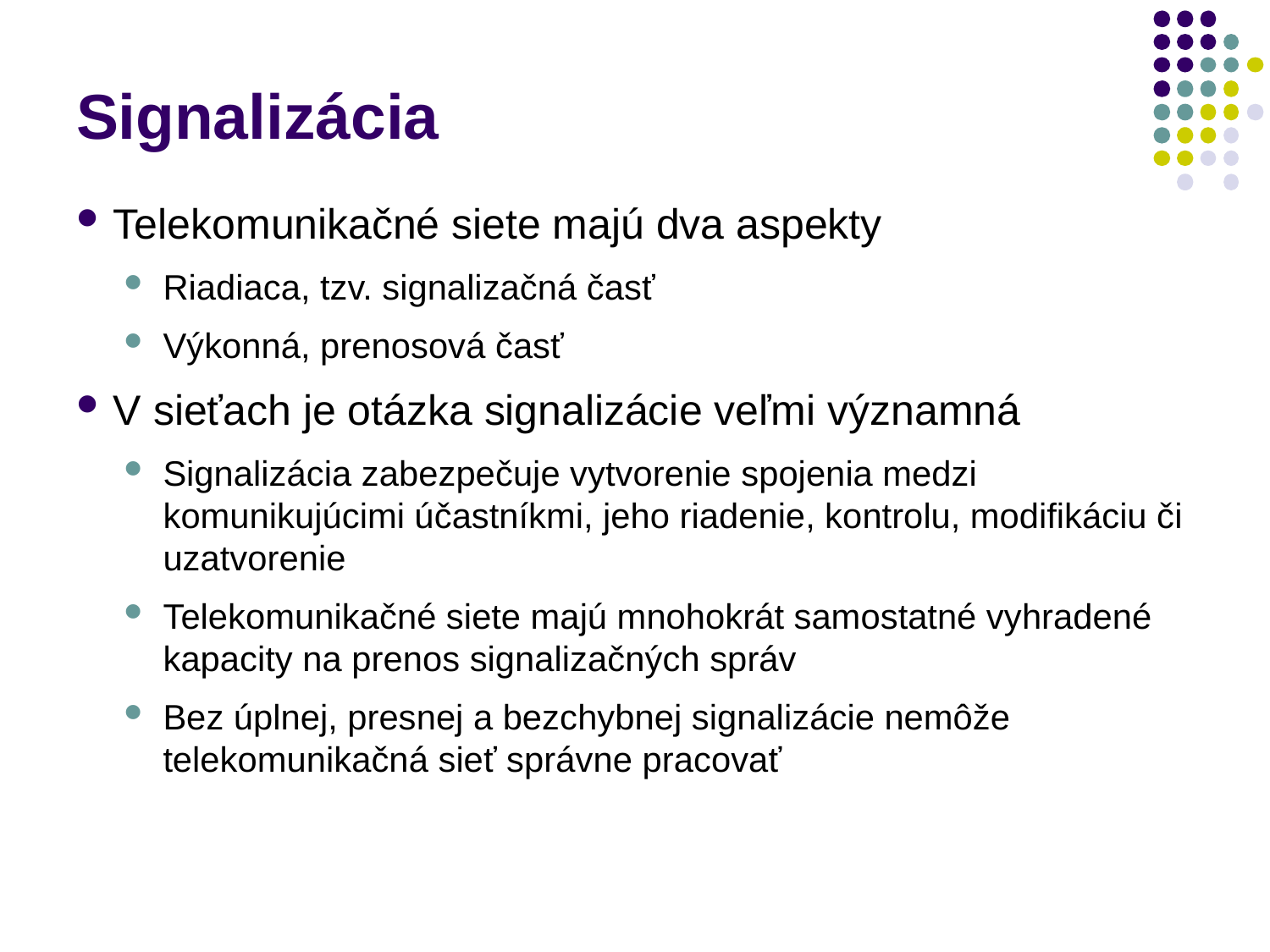

# Signalizácia
Telekomunikačné siete majú dva aspekty
Riadiaca, tzv. signalizačná časť
Výkonná, prenosová časť
V sieťach je otázka signalizácie veľmi významná
Signalizácia zabezpečuje vytvorenie spojenia medzi komunikujúcimi účastníkmi, jeho riadenie, kontrolu, modifikáciu či uzatvorenie
Telekomunikačné siete majú mnohokrát samostatné vyhradené kapacity na prenos signalizačných správ
Bez úplnej, presnej a bezchybnej signalizácie nemôže telekomunikačná sieť správne pracovať